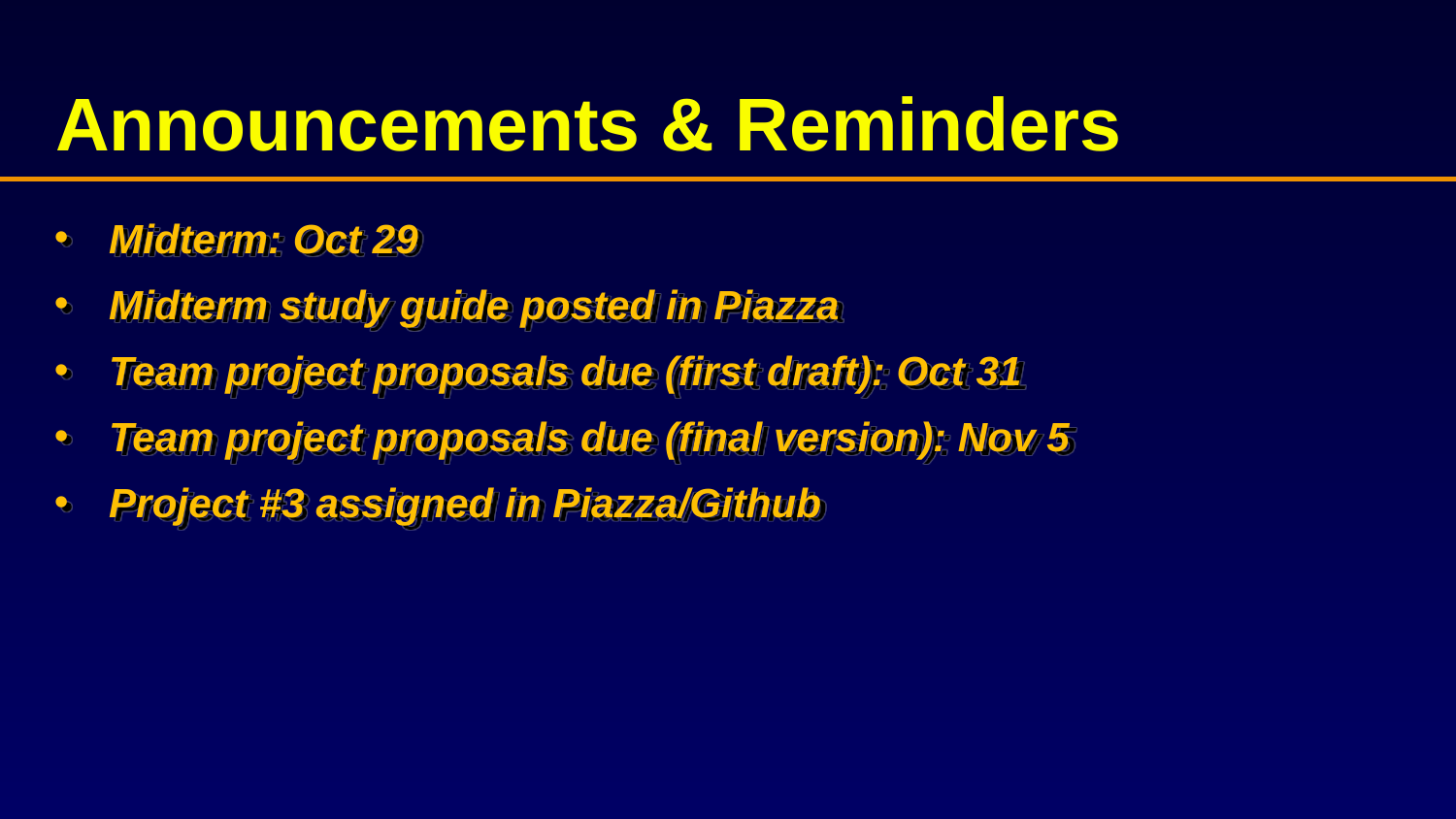

# Announcements & Reminders
Midterm: Oct 29
Midterm study guide posted in Piazza
Team project proposals due (first draft): Oct 31
Team project proposals due (final version): Nov 5
Project #3 assigned in Piazza/Github